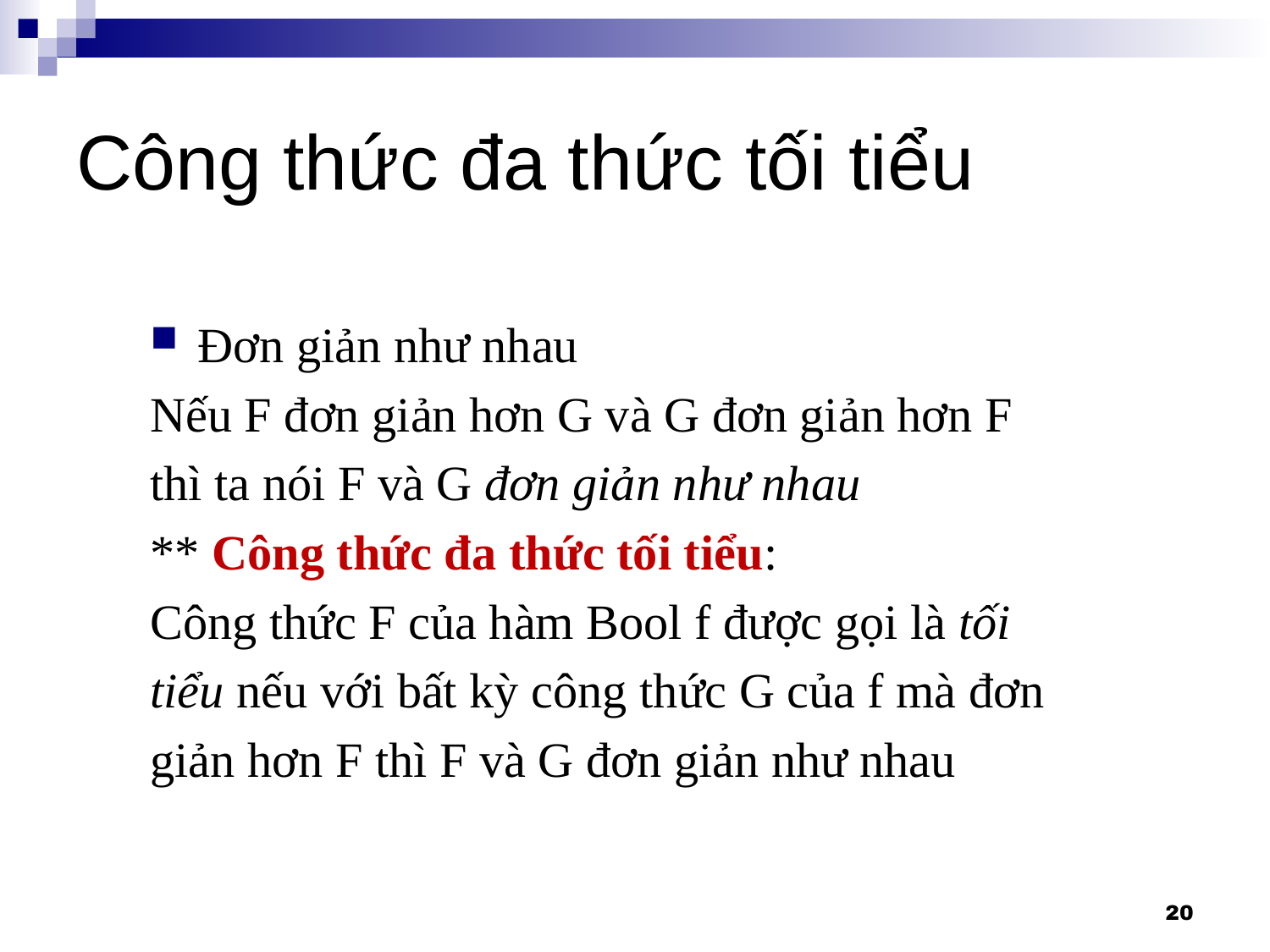

# Công thức đa thức tối tiểu
Đơn giản như nhau
Nếu F đơn giản hơn G và G đơn giản hơn F
thì ta nói F và G đơn giản như nhau
** Công thức đa thức tối tiểu:
Công thức F của hàm Bool f được gọi là tối
tiểu nếu với bất kỳ công thức G của f mà đơn
giản hơn F thì F và G đơn giản như nhau

20